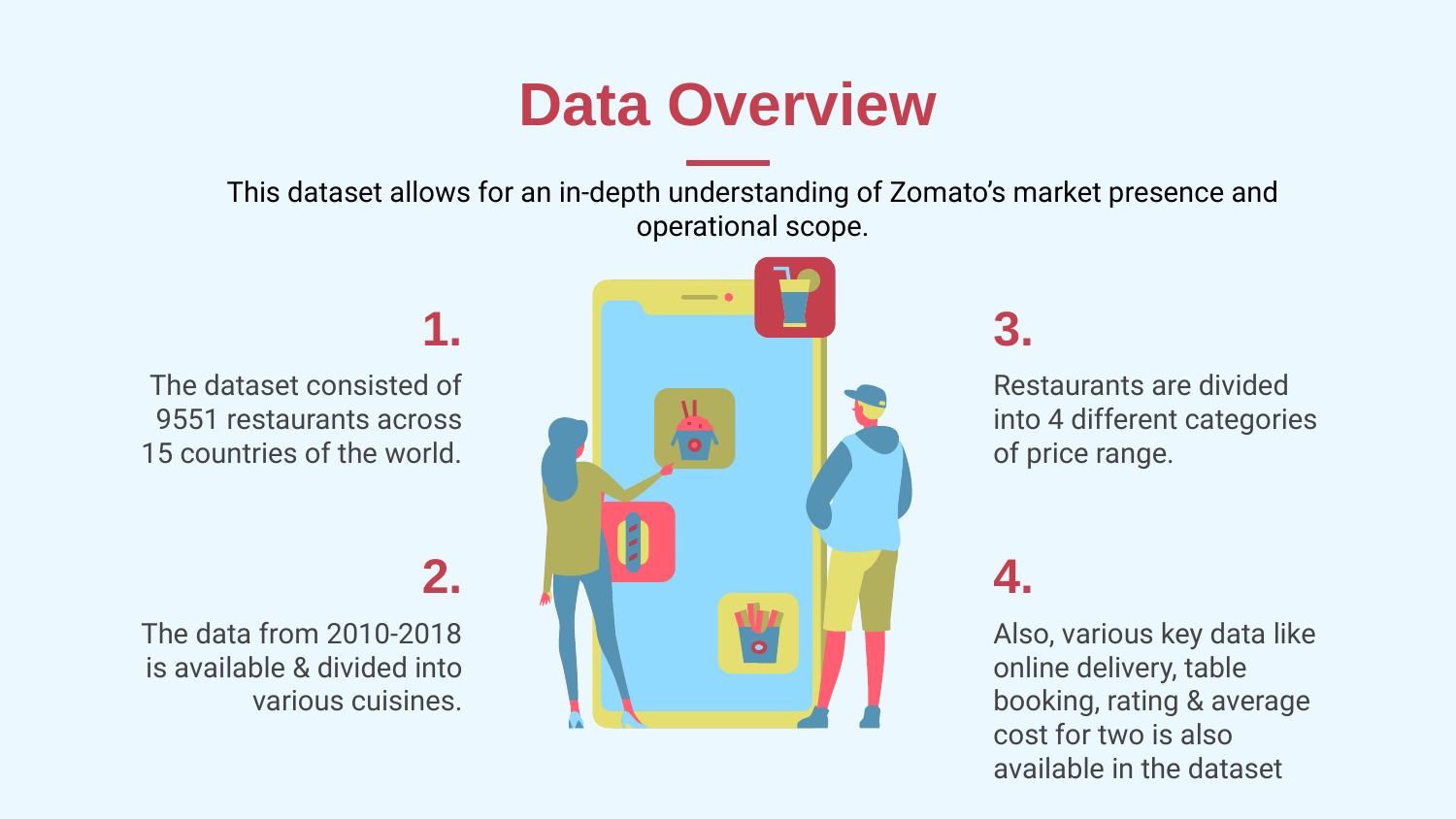

# Data Overview
This dataset allows for an in-depth understanding of Zomato’s market presence and operational scope.

1.
3.
The dataset consisted of 9551 restaurants across 15 countries of the world.
Restaurants are divided into 4 different categories of price range.

2.
4.
Also, various key data like online delivery, table booking, rating & average cost for two is also available in the dataset
The data from 2010-2018 is available & divided into various cuisines.